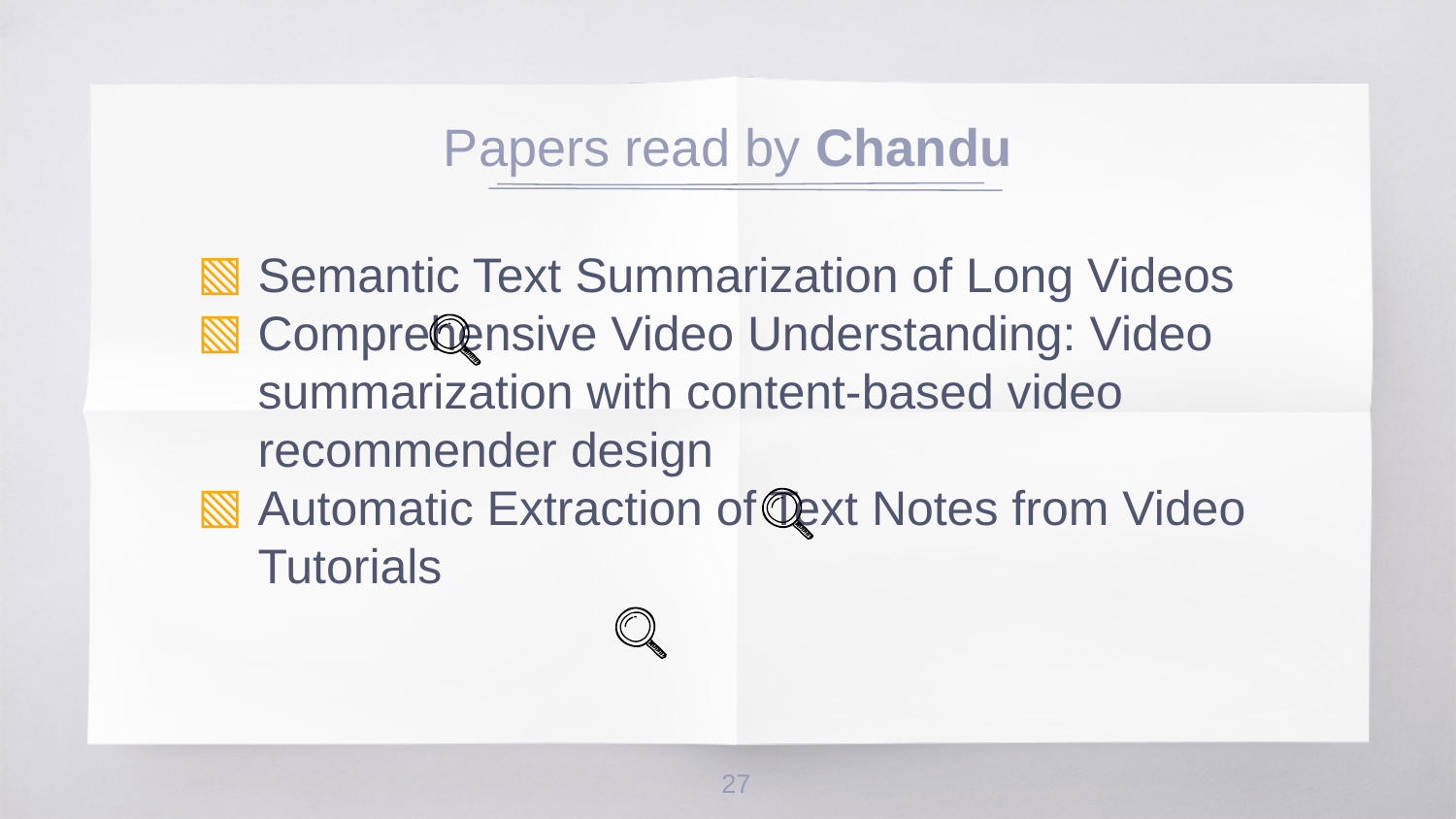

# Papers read by Chandu
Semantic Text Summarization of Long Videos
Comprehensive Video Understanding: Video summarization with content-based video recommender design
Automatic Extraction of Text Notes from Video Tutorials

27